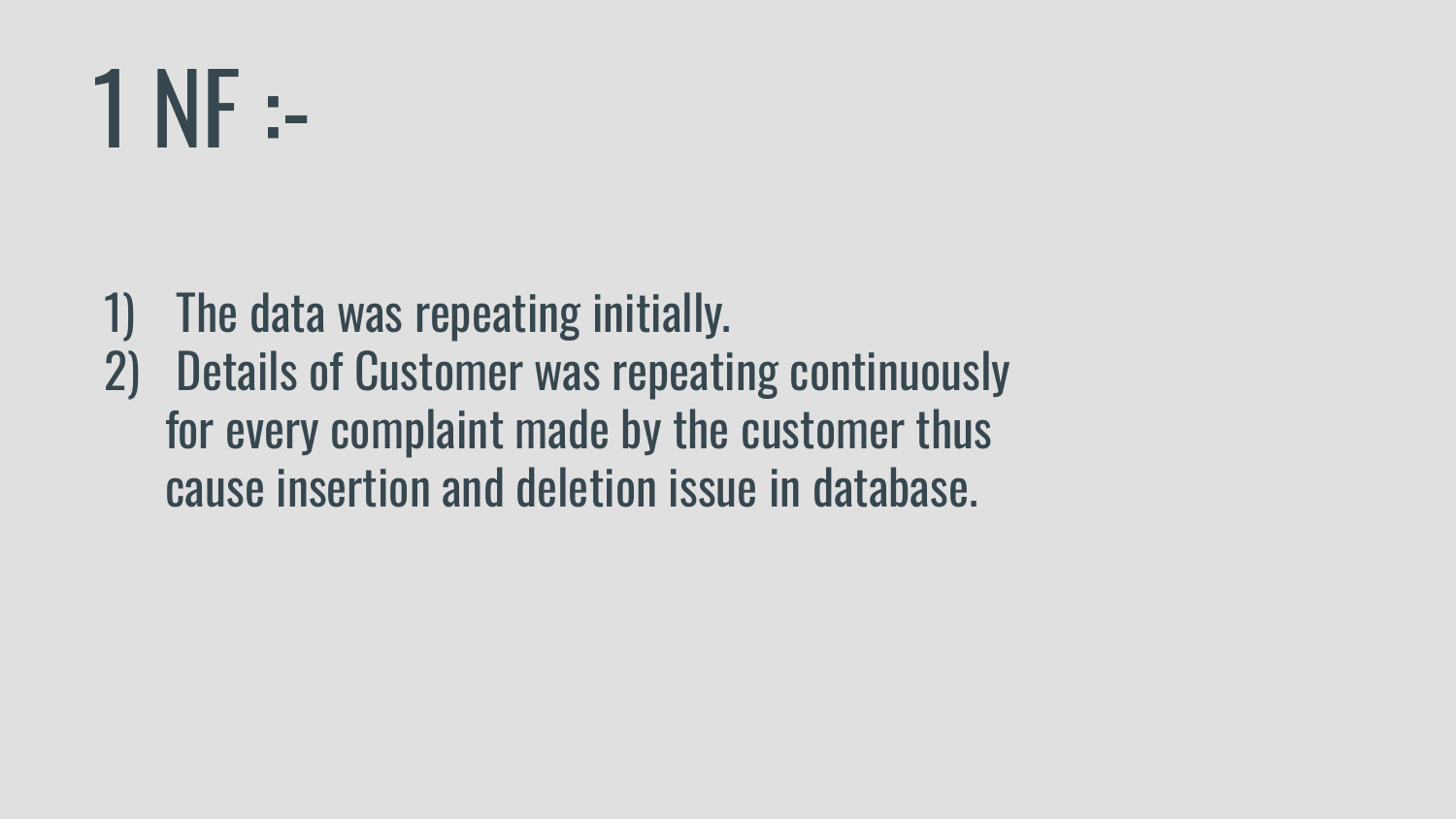

# 1 NF :-

 The data was repeating initially.
 Details of Customer was repeating continuously for every complaint made by the customer thus cause insertion and deletion issue in database.